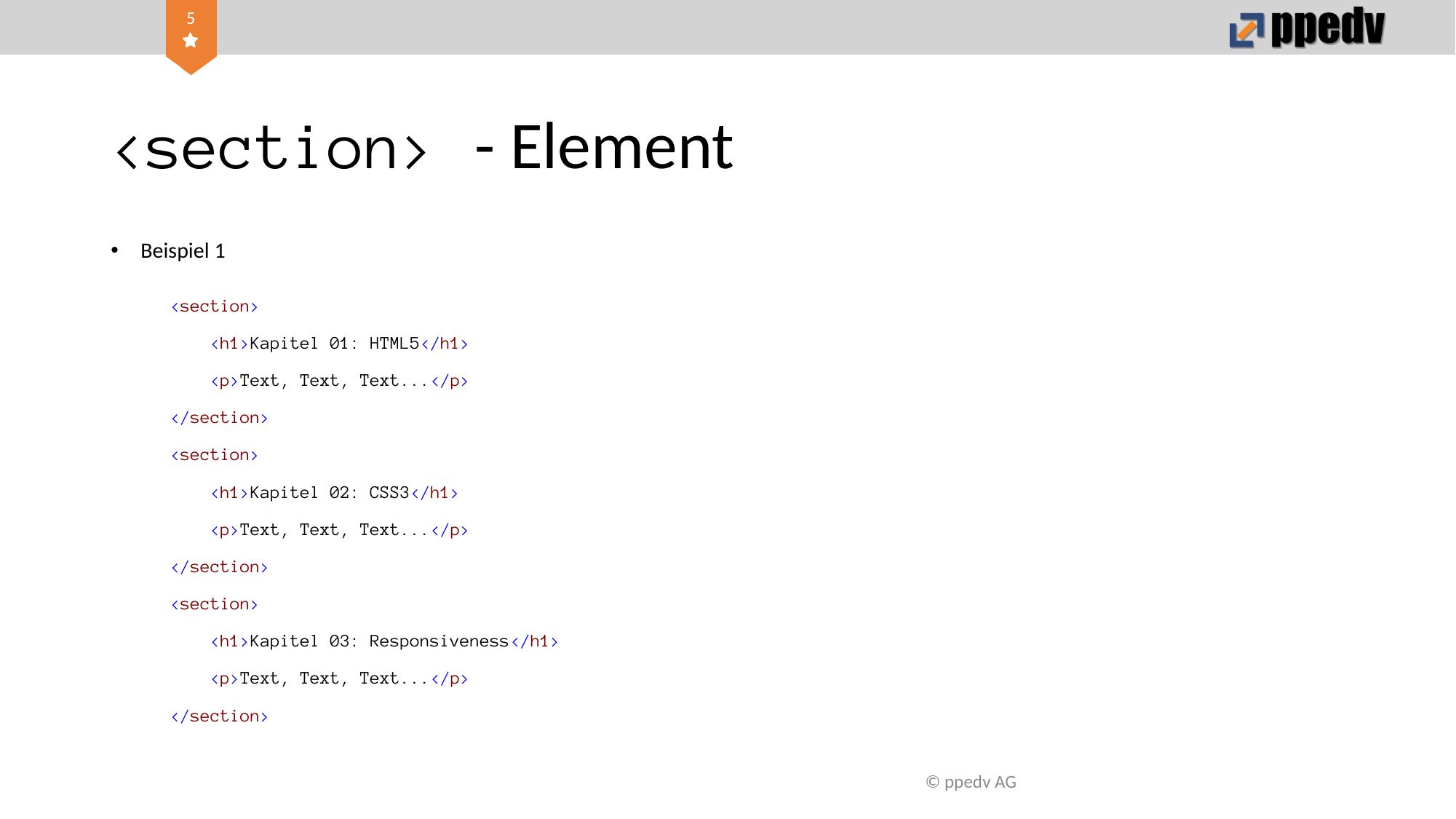

# <section> - Element
Beispiel 1
<section>
    <h1>Kapitel 01: HTML5</h1>
    <p>Text, Text, Text...</p>
</section>
<section>
    <h1>Kapitel 02: CSS3</h1>
    <p>Text, Text, Text...</p>
</section>
<section>
    <h1>Kapitel 03: Responsiveness</h1>
    <p>Text, Text, Text...</p>
</section>
© ppedv AG